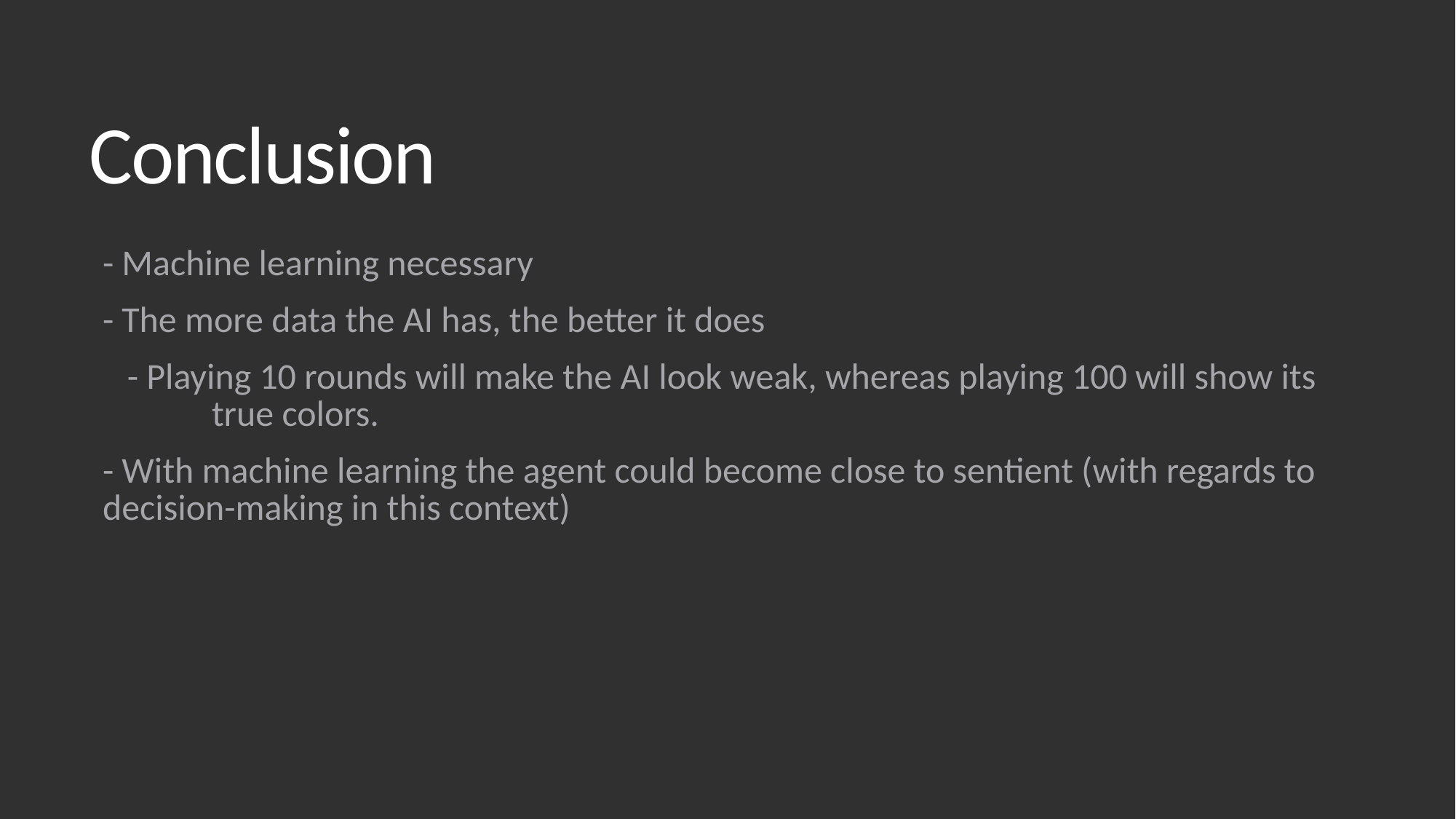

# Conclusion
- Machine learning necessary
- The more data the AI has, the better it does
   - Playing 10 rounds will make the AI look weak, whereas playing 100 will show its       	true colors.
- With machine learning the agent could become close to sentient (with regards to decision-making in this context)